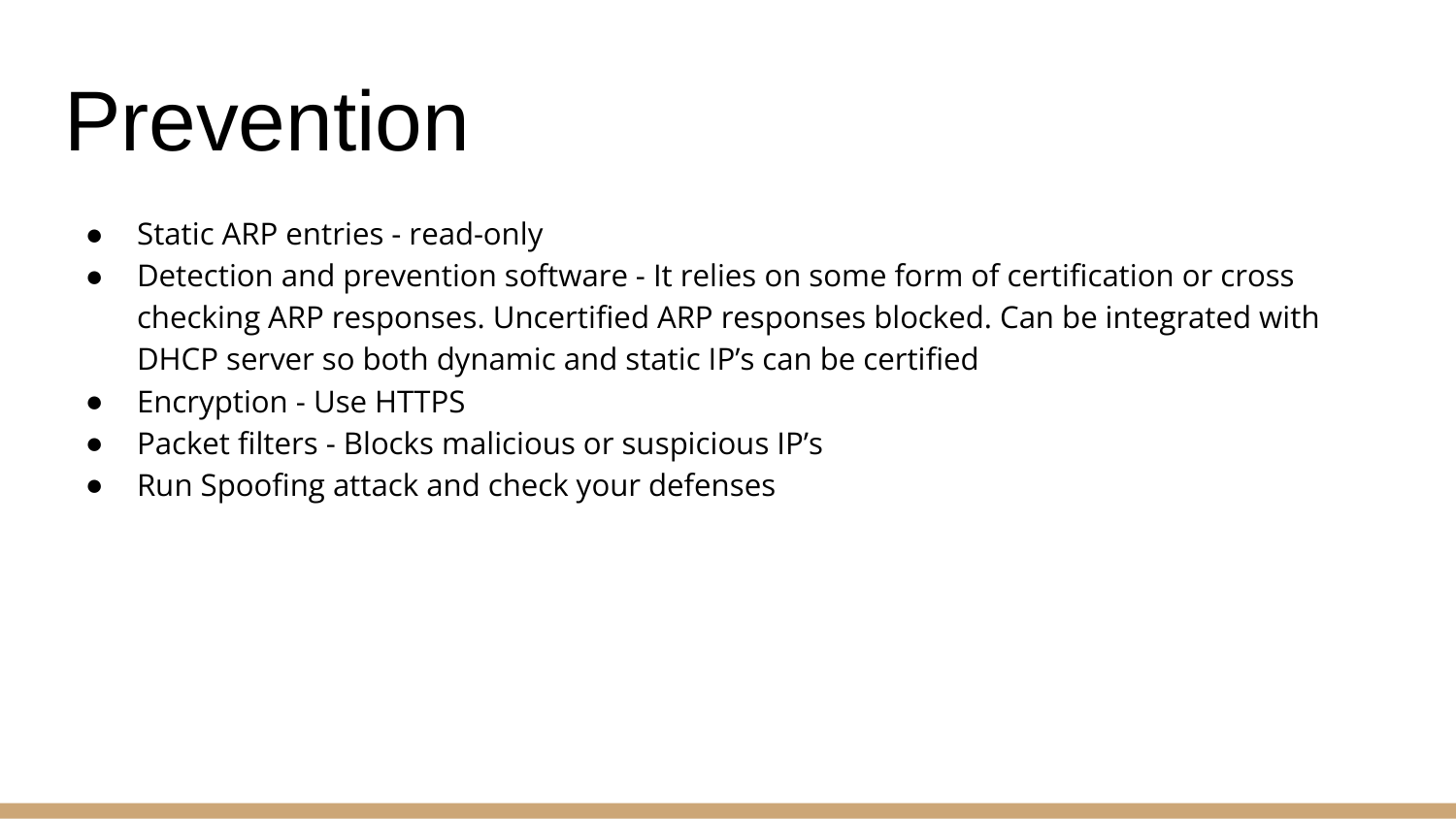

# Prevention
Static ARP entries - read-only
Detection and prevention software - It relies on some form of certification or cross checking ARP responses. Uncertified ARP responses blocked. Can be integrated with DHCP server so both dynamic and static IP’s can be certified
Encryption - Use HTTPS
Packet filters - Blocks malicious or suspicious IP’s
Run Spoofing attack and check your defenses